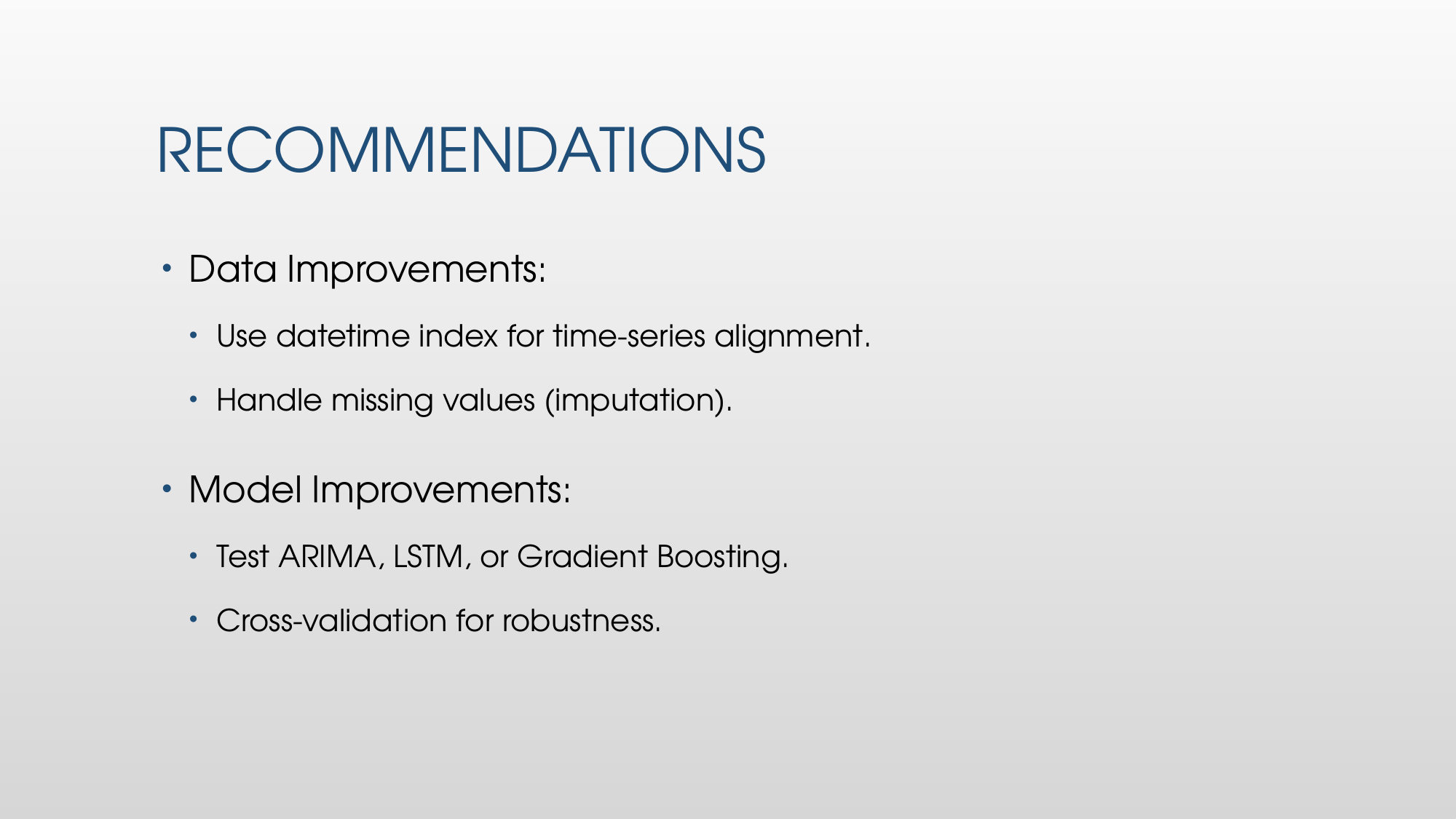

# recommendations
Data Improvements:
Use datetime index for time-series alignment.
Handle missing values (imputation).
Model Improvements:
Test ARIMA, LSTM, or Gradient Boosting.
Cross-validation for robustness.